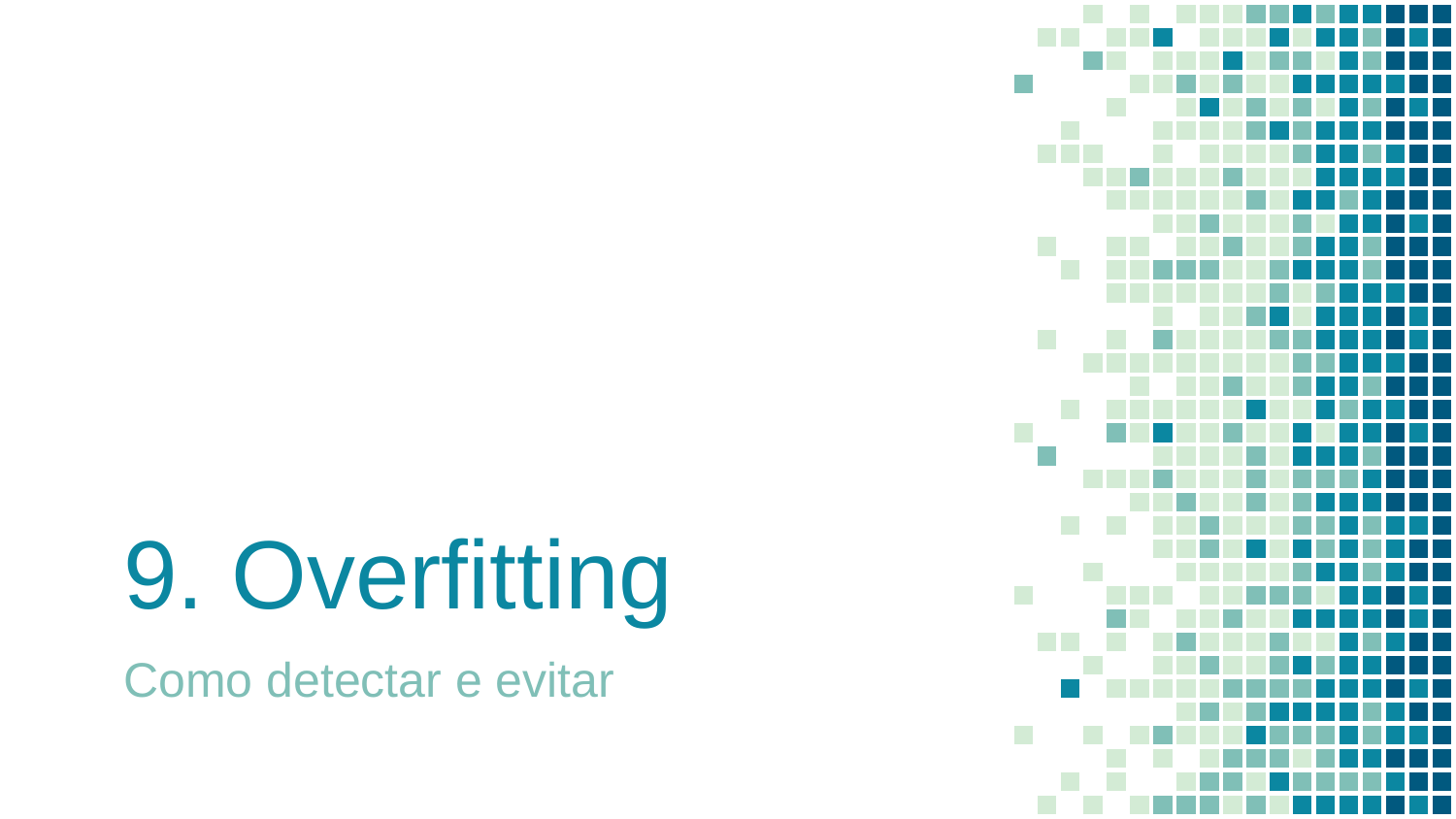

# 9. Overfitting
Como detectar e evitar